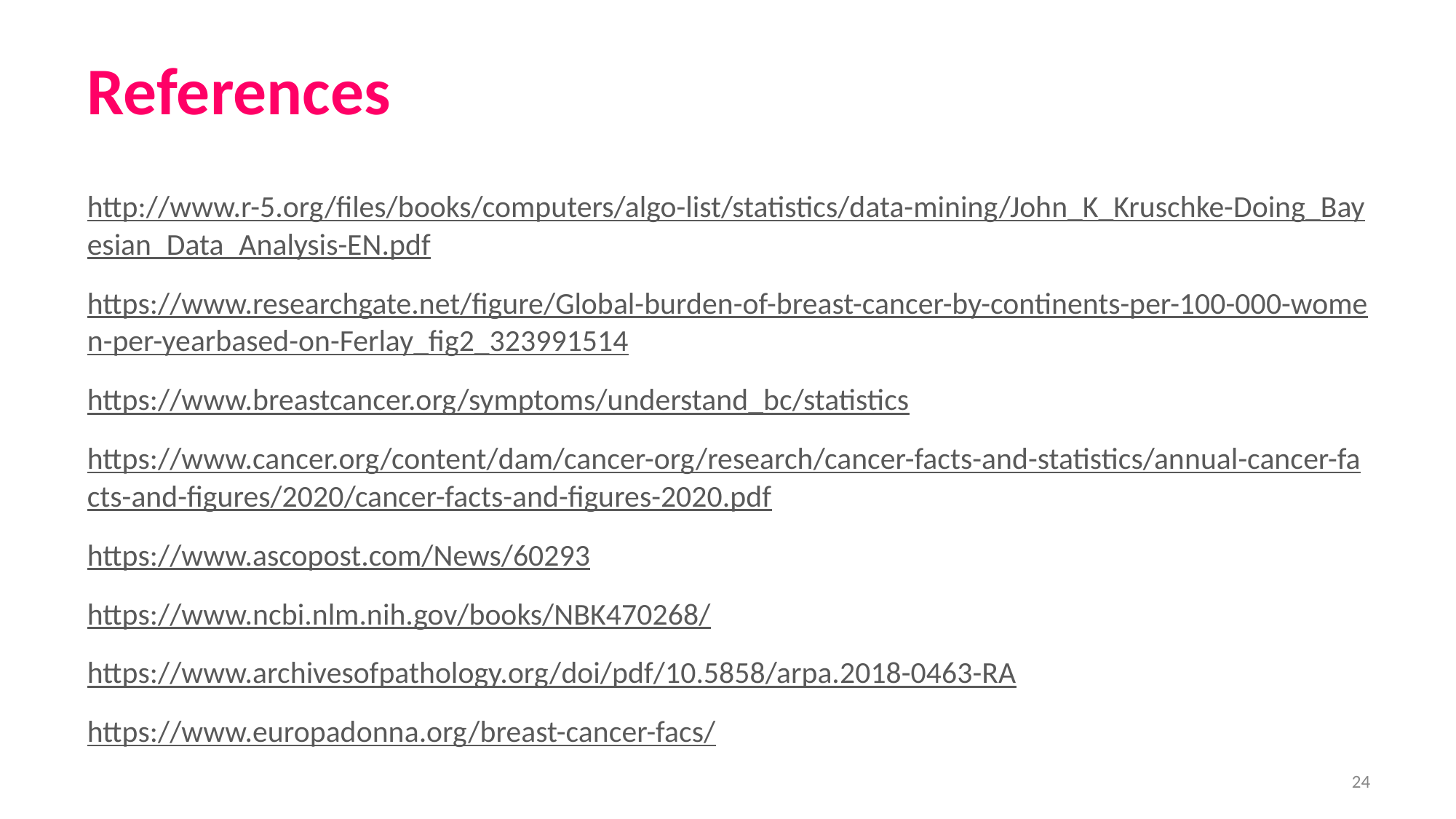

# References
http://www.r-5.org/files/books/computers/algo-list/statistics/data-mining/John_K_Kruschke-Doing_Bayesian_Data_Analysis-EN.pdf
https://www.researchgate.net/figure/Global-burden-of-breast-cancer-by-continents-per-100-000-women-per-yearbased-on-Ferlay_fig2_323991514
https://www.breastcancer.org/symptoms/understand_bc/statistics
https://www.cancer.org/content/dam/cancer-org/research/cancer-facts-and-statistics/annual-cancer-facts-and-figures/2020/cancer-facts-and-figures-2020.pdf
https://www.ascopost.com/News/60293
https://www.ncbi.nlm.nih.gov/books/NBK470268/
https://www.archivesofpathology.org/doi/pdf/10.5858/arpa.2018-0463-RA
https://www.europadonna.org/breast-cancer-facs/

24